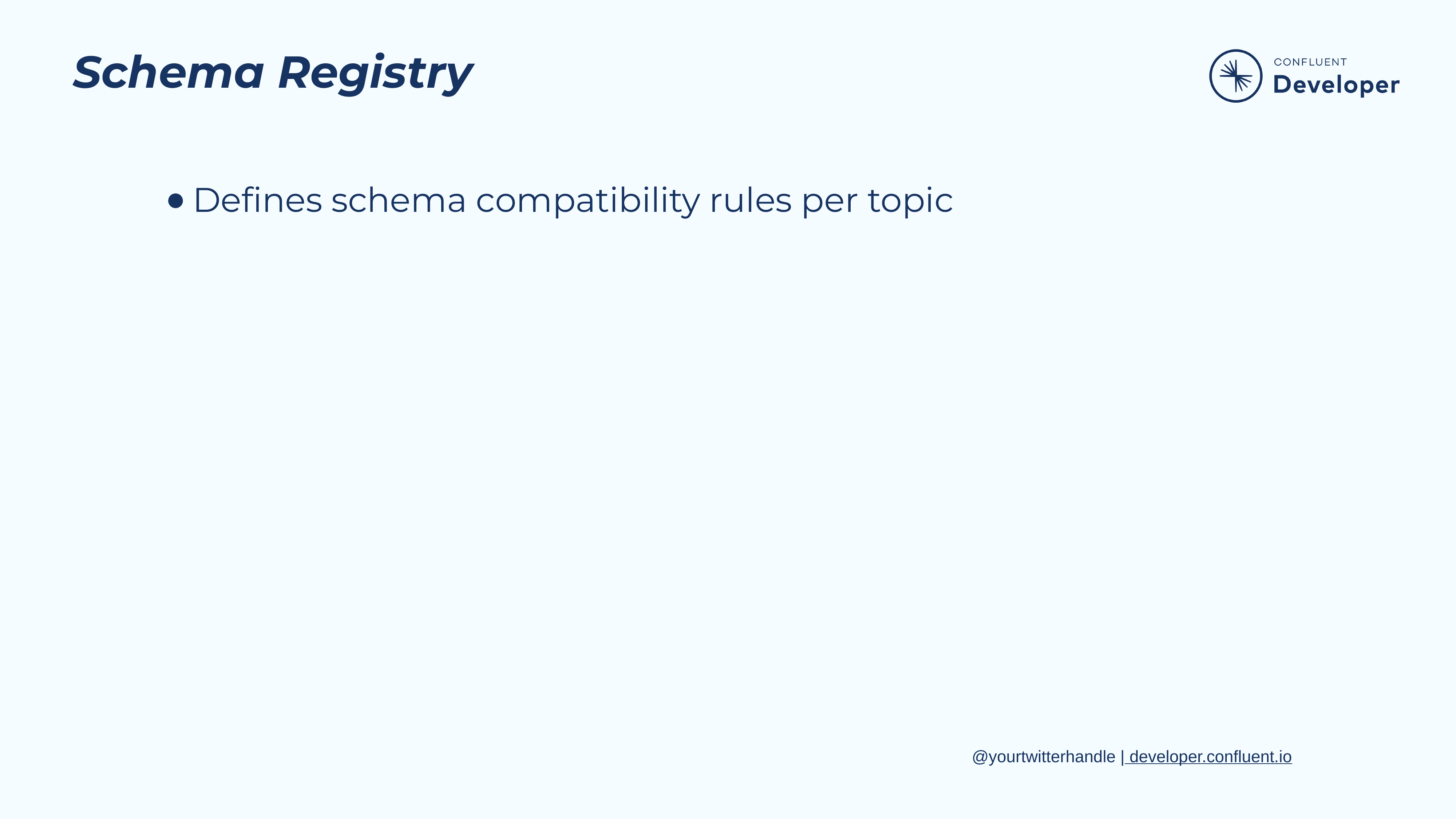

# Schema Registry
Defines schema compatibility rules per topic